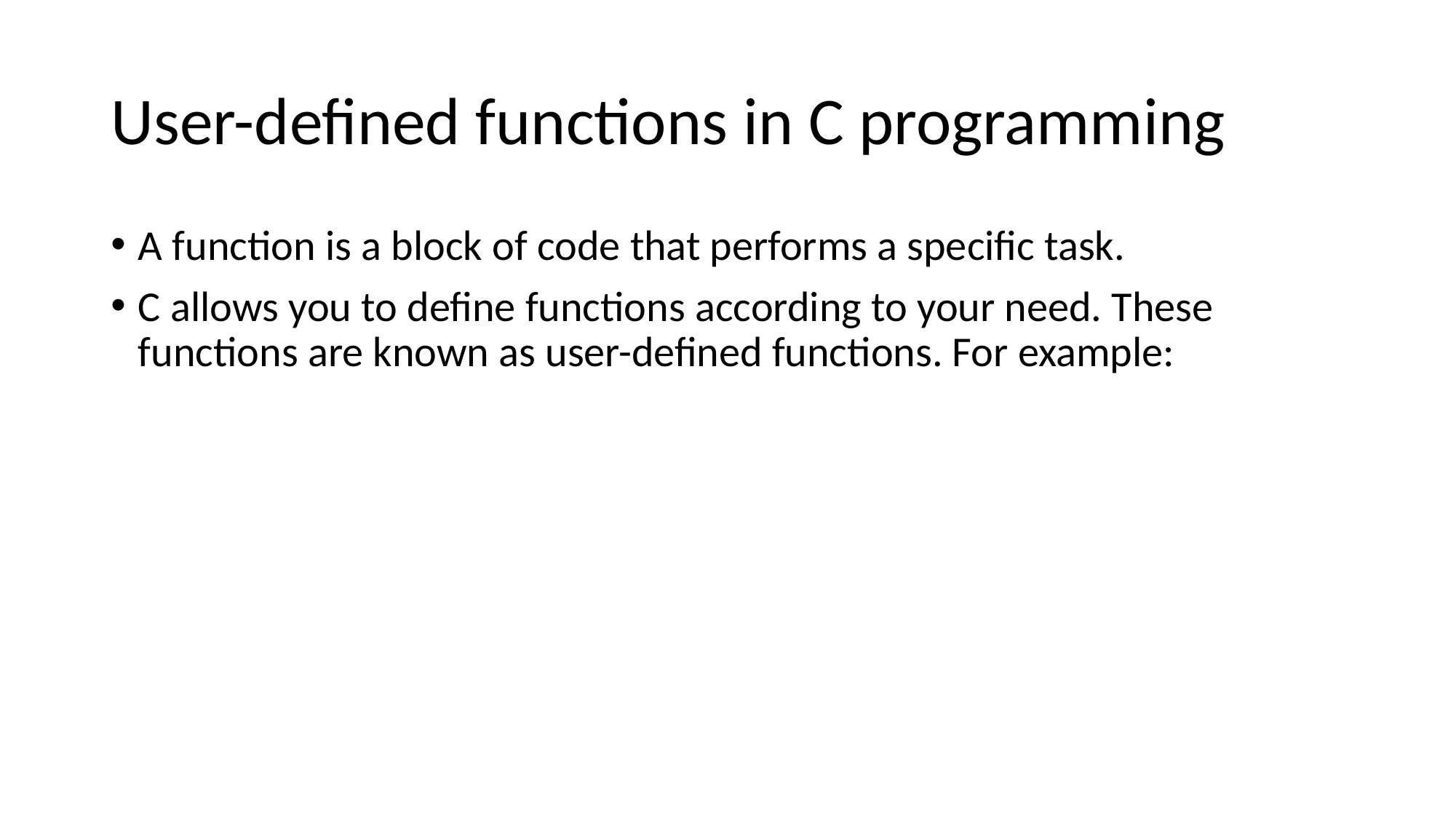

# User-defined functions in C programming
A function is a block of code that performs a specific task.
C allows you to define functions according to your need. These functions are known as user-defined functions. For example: